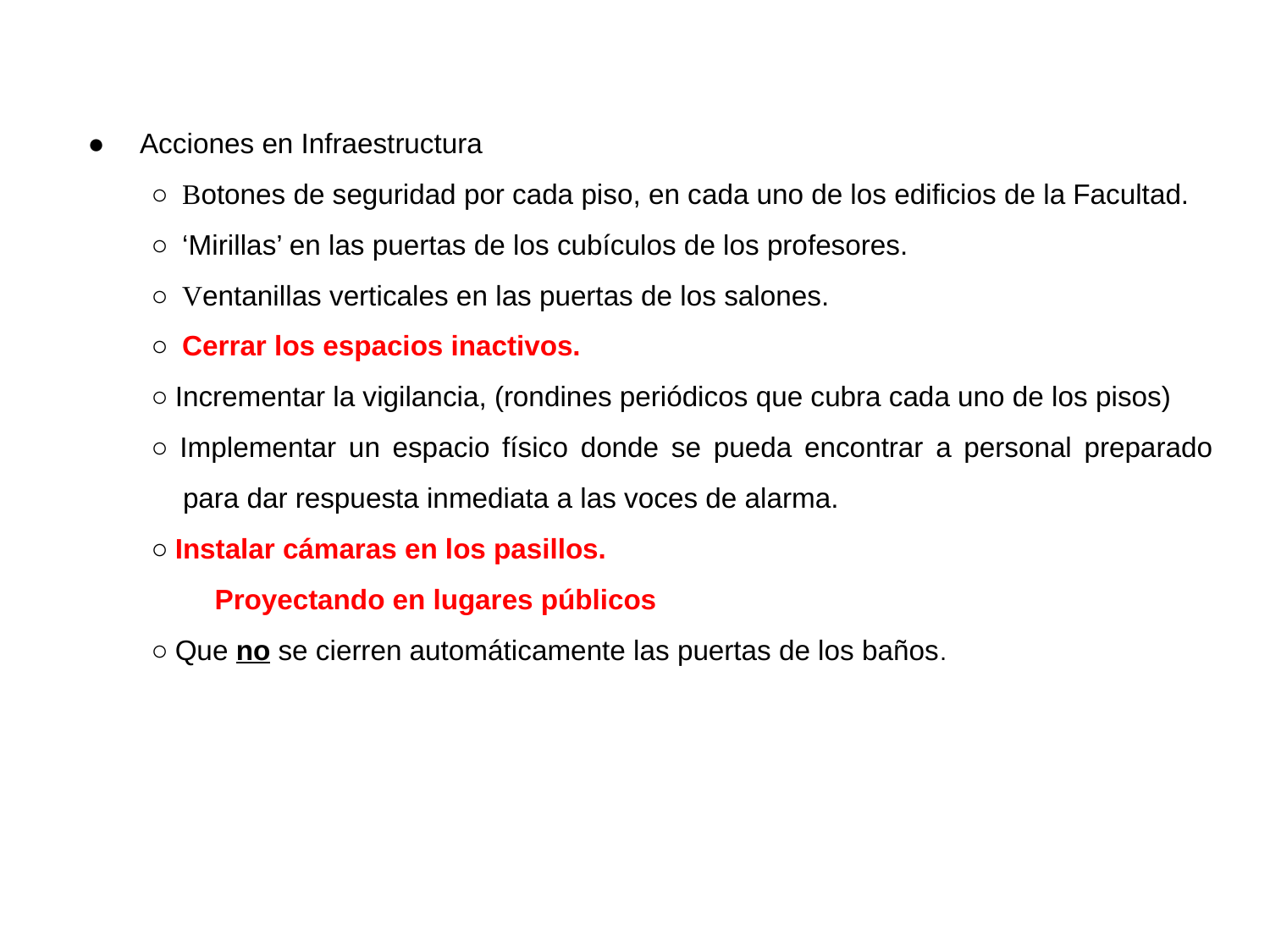

#
●     Acciones en Infraestructura
○  Botones de seguridad por cada piso, en cada uno de los edificios de la Facultad.
○  ‘Mirillas’ en las puertas de los cubículos de los profesores.
○  Ventanillas verticales en las puertas de los salones.
○  Cerrar los espacios inactivos.
○ Incrementar la vigilancia, (rondines periódicos que cubra cada uno de los pisos)
○ Implementar un espacio físico donde se pueda encontrar a personal preparado para dar respuesta inmediata a las voces de alarma.
○ Instalar cámaras en los pasillos.
Proyectando en lugares públicos
○ Que no se cierren automáticamente las puertas de los baños.